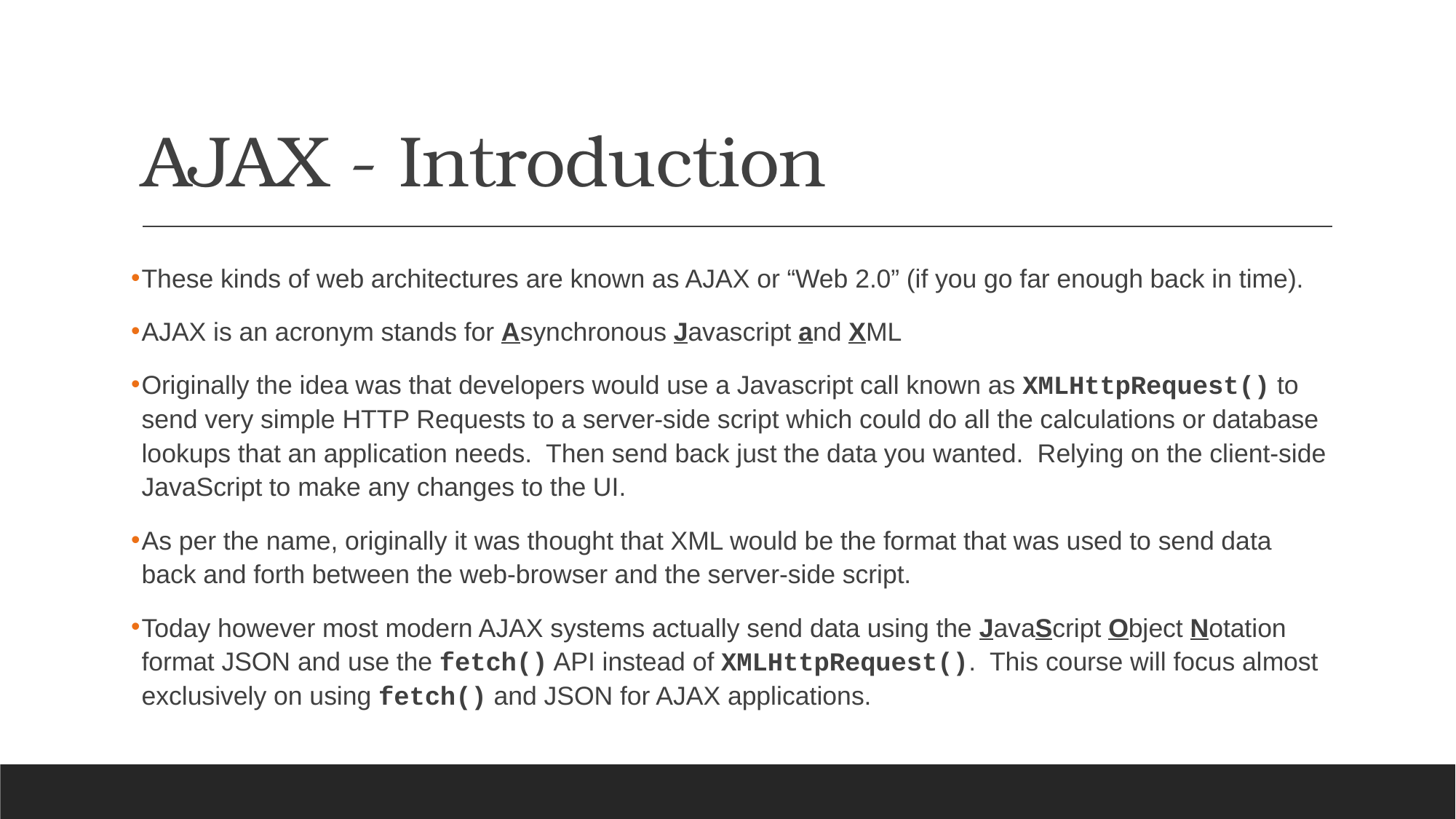

# AJAX - Introduction
These kinds of web architectures are known as AJAX or “Web 2.0” (if you go far enough back in time).
AJAX is an acronym stands for Asynchronous Javascript and XML
Originally the idea was that developers would use a Javascript call known as XMLHttpRequest() to send very simple HTTP Requests to a server-side script which could do all the calculations or database lookups that an application needs.  Then send back just the data you wanted.  Relying on the client-side JavaScript to make any changes to the UI.
As per the name, originally it was thought that XML would be the format that was used to send data back and forth between the web-browser and the server-side script.
Today however most modern AJAX systems actually send data using the JavaScript Object Notation format JSON and use the fetch() API instead of XMLHttpRequest().  This course will focus almost exclusively on using fetch() and JSON for AJAX applications.